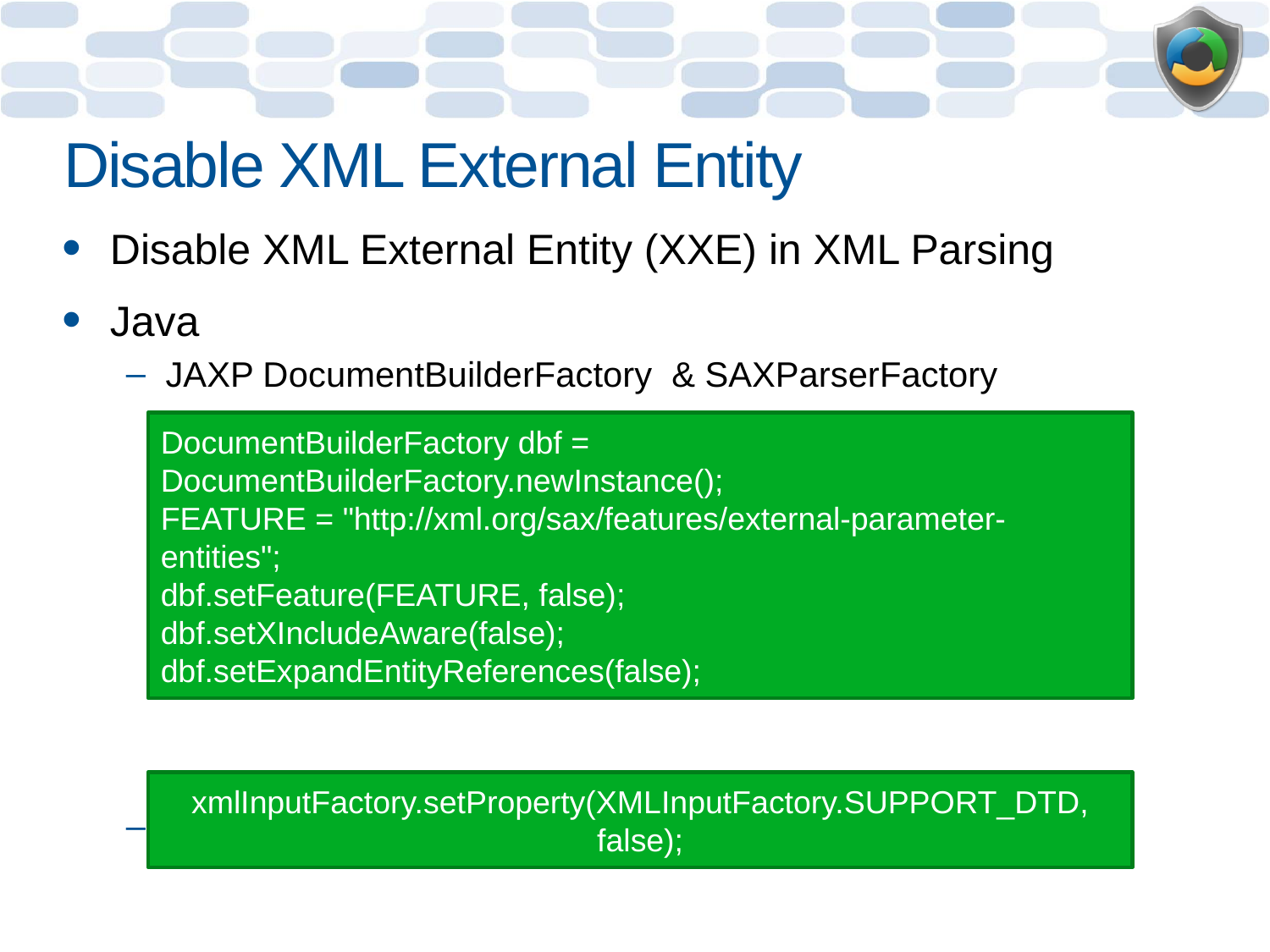

# Disable XML External Entity
Disable XML External Entity (XXE) in XML Parsing
Java
JAXP DocumentBuilderFactory  & SAXParserFactory

StAX & XMLInputFactory
DocumentBuilderFactory dbf = DocumentBuilderFactory.newInstance();
FEATURE = "http://xml.org/sax/features/external-parameter-entities";
dbf.setFeature(FEATURE, false);
dbf.setXIncludeAware(false);
dbf.setExpandEntityReferences(false);
xmlInputFactory.setProperty(XMLInputFactory.SUPPORT_DTD, false);